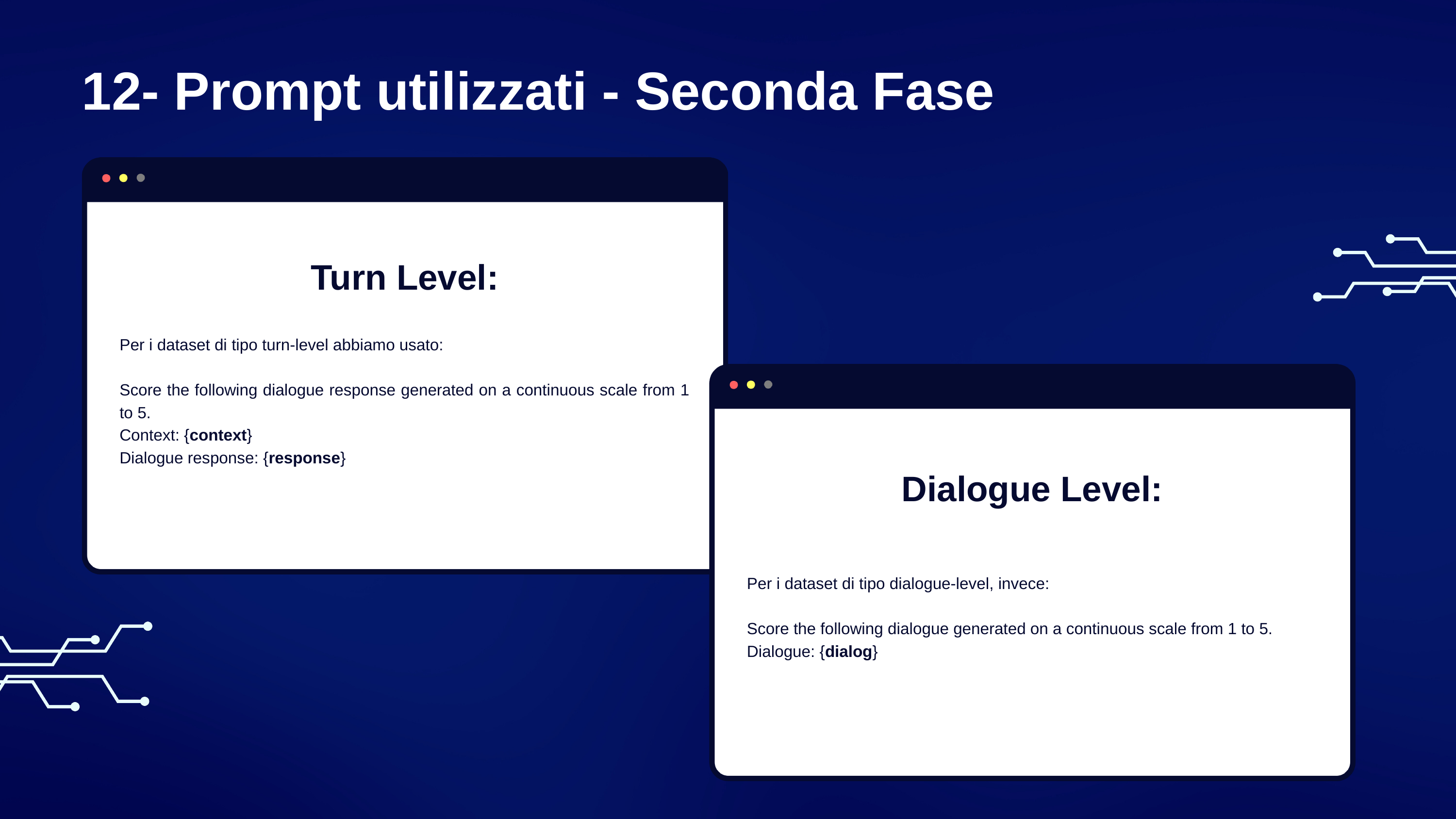

12- Prompt utilizzati - Seconda Fase

Turn Level:
Per i dataset di tipo turn-level abbiamo usato:

Score the following dialogue response generated on a continuous scale from 1 to 5.
Context: {context}
Dialogue response: {response}

Dialogue Level:
Per i dataset di tipo dialogue-level, invece:

Score the following dialogue generated on a continuous scale from 1 to 5.
Dialogue: {dialog}